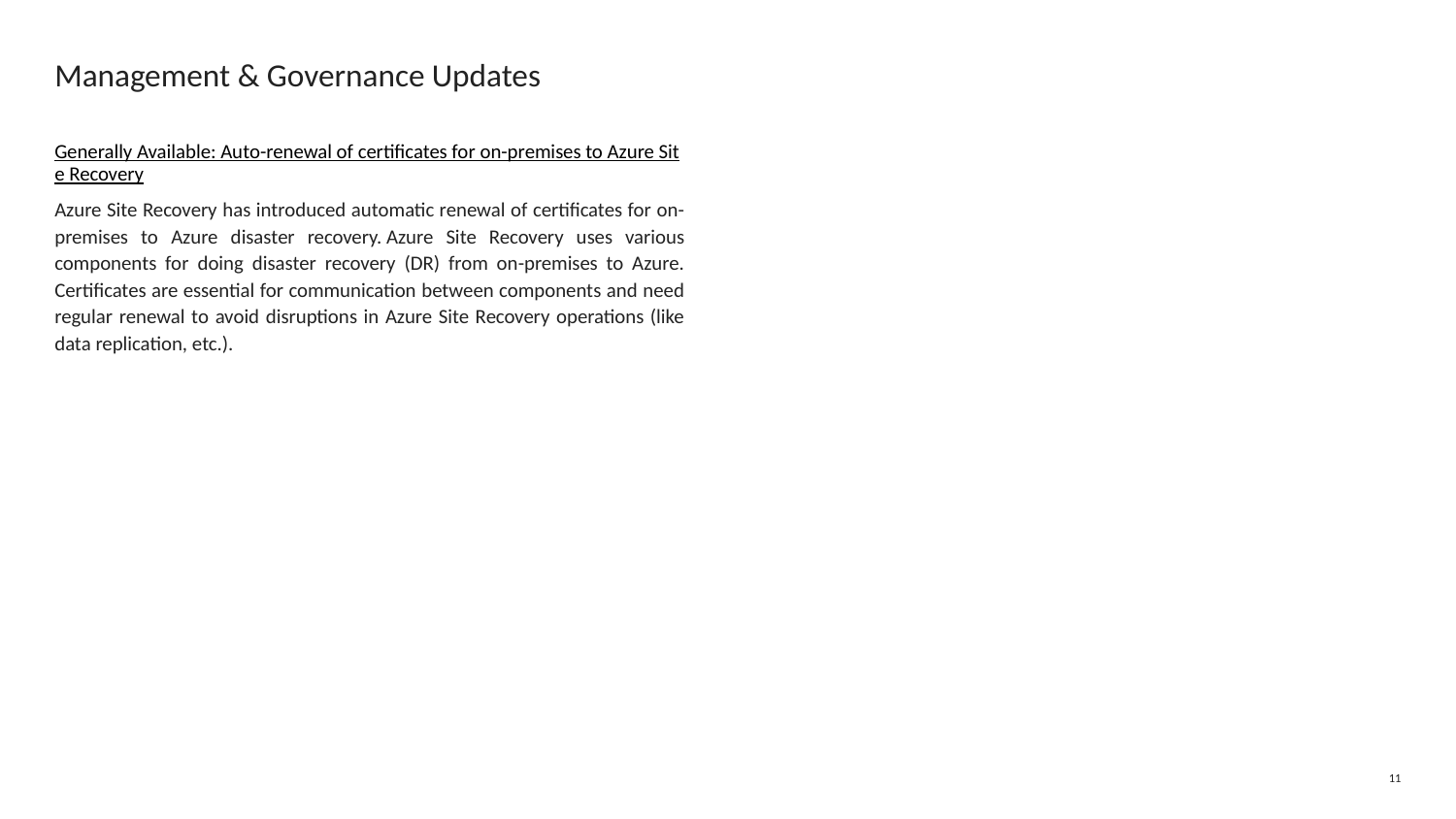

# Management & Governance Updates
Generally Available: Auto-renewal of certificates for on-premises to Azure Site Recovery
Azure Site Recovery has introduced automatic renewal of certificates for on-premises to Azure disaster recovery. Azure Site Recovery uses various components for doing disaster recovery (DR) from on-premises to Azure. Certificates are essential for communication between components and need regular renewal to avoid disruptions in Azure Site Recovery operations (like data replication, etc.).